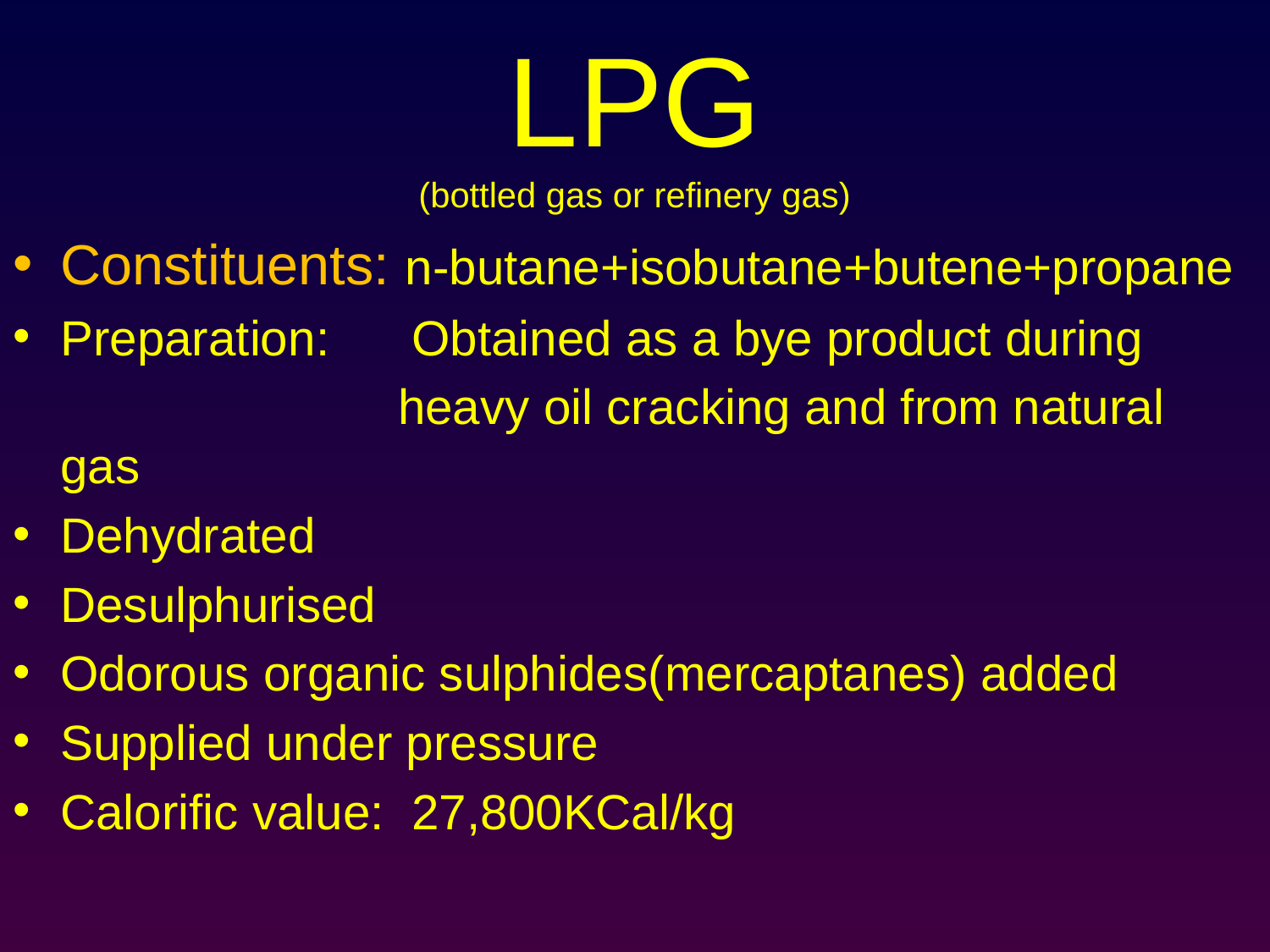

# LPG (bottled gas or refinery gas)
Constituents: n-butane+isobutane+butene+propane
Preparation:      Obtained as a bye product during
                            heavy oil cracking and from natural gas
Dehydrated
Desulphurised
Odorous organic sulphides(mercaptanes) added
Supplied under pressure
Calorific value:  27,800KCal/kg